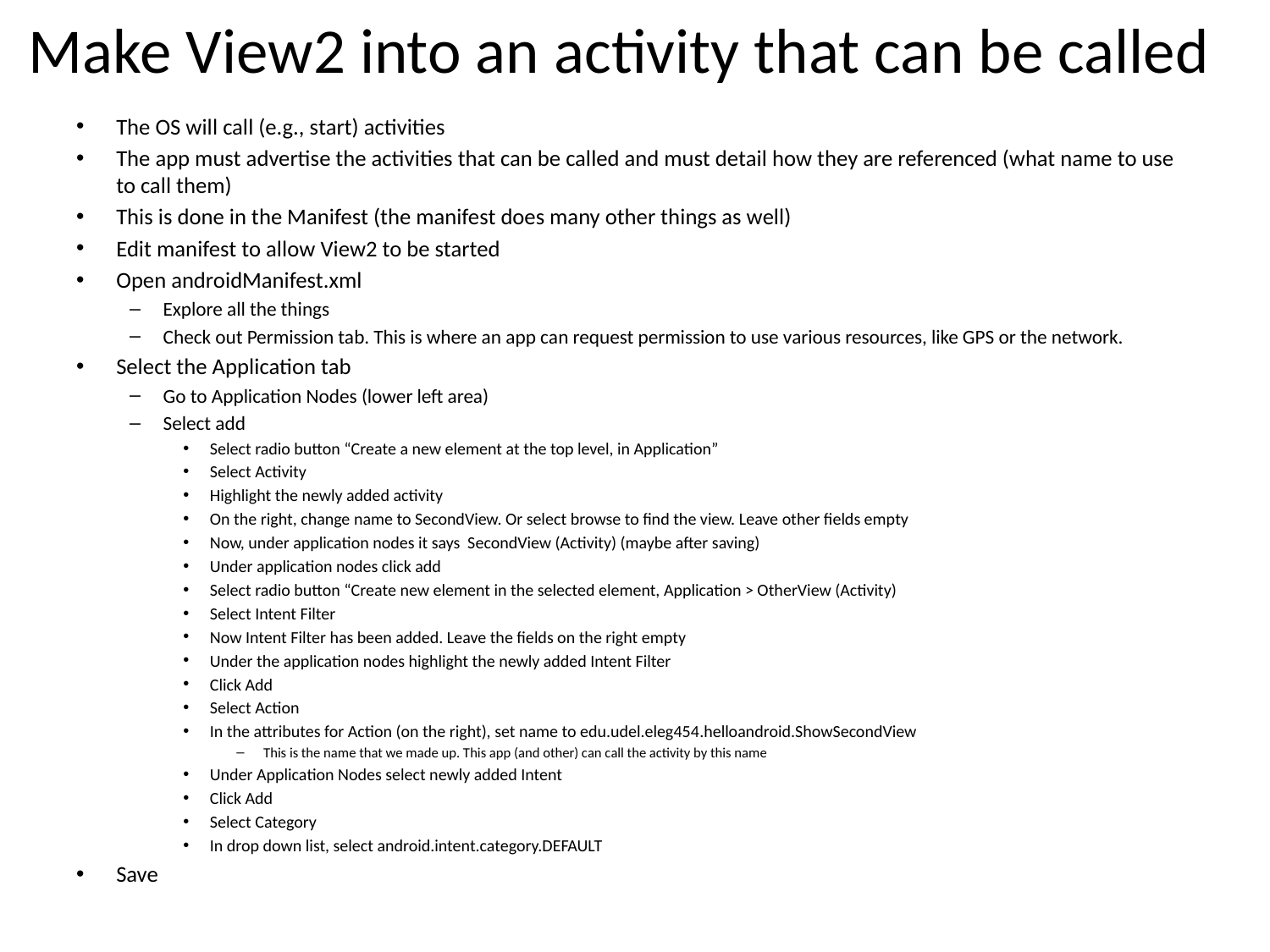

# Make View2 into an activity that can be called
The OS will call (e.g., start) activities
The app must advertise the activities that can be called and must detail how they are referenced (what name to use to call them)
This is done in the Manifest (the manifest does many other things as well)
Edit manifest to allow View2 to be started
Open androidManifest.xml
Explore all the things
Check out Permission tab. This is where an app can request permission to use various resources, like GPS or the network.
Select the Application tab
Go to Application Nodes (lower left area)
Select add
Select radio button “Create a new element at the top level, in Application”
Select Activity
Highlight the newly added activity
On the right, change name to SecondView. Or select browse to find the view. Leave other fields empty
Now, under application nodes it says  SecondView (Activity) (maybe after saving)
Under application nodes click add
Select radio button “Create new element in the selected element, Application > OtherView (Activity)
Select Intent Filter
Now Intent Filter has been added. Leave the fields on the right empty
Under the application nodes highlight the newly added Intent Filter
Click Add
Select Action
In the attributes for Action (on the right), set name to edu.udel.eleg454.helloandroid.ShowSecondView
This is the name that we made up. This app (and other) can call the activity by this name
Under Application Nodes select newly added Intent
Click Add
Select Category
In drop down list, select android.intent.category.DEFAULT
Save